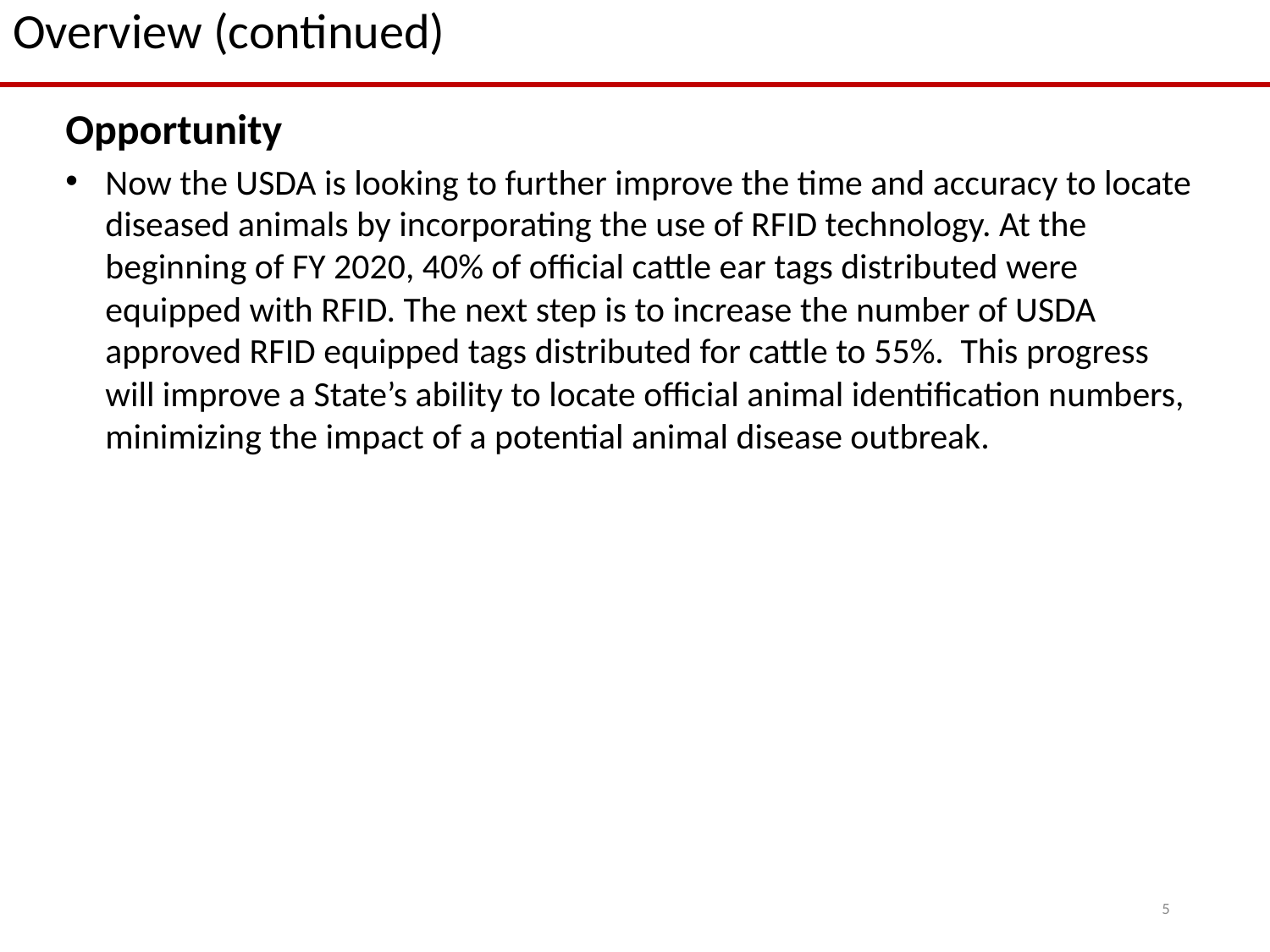

Overview (continued)
Opportunity
Now the USDA is looking to further improve the time and accuracy to locate diseased animals by incorporating the use of RFID technology. At the beginning of FY 2020, 40% of official cattle ear tags distributed were equipped with RFID. The next step is to increase the number of USDA approved RFID equipped tags distributed for cattle to 55%.  This progress will improve a State’s ability to locate official animal identification numbers, minimizing the impact of a potential animal disease outbreak.
5